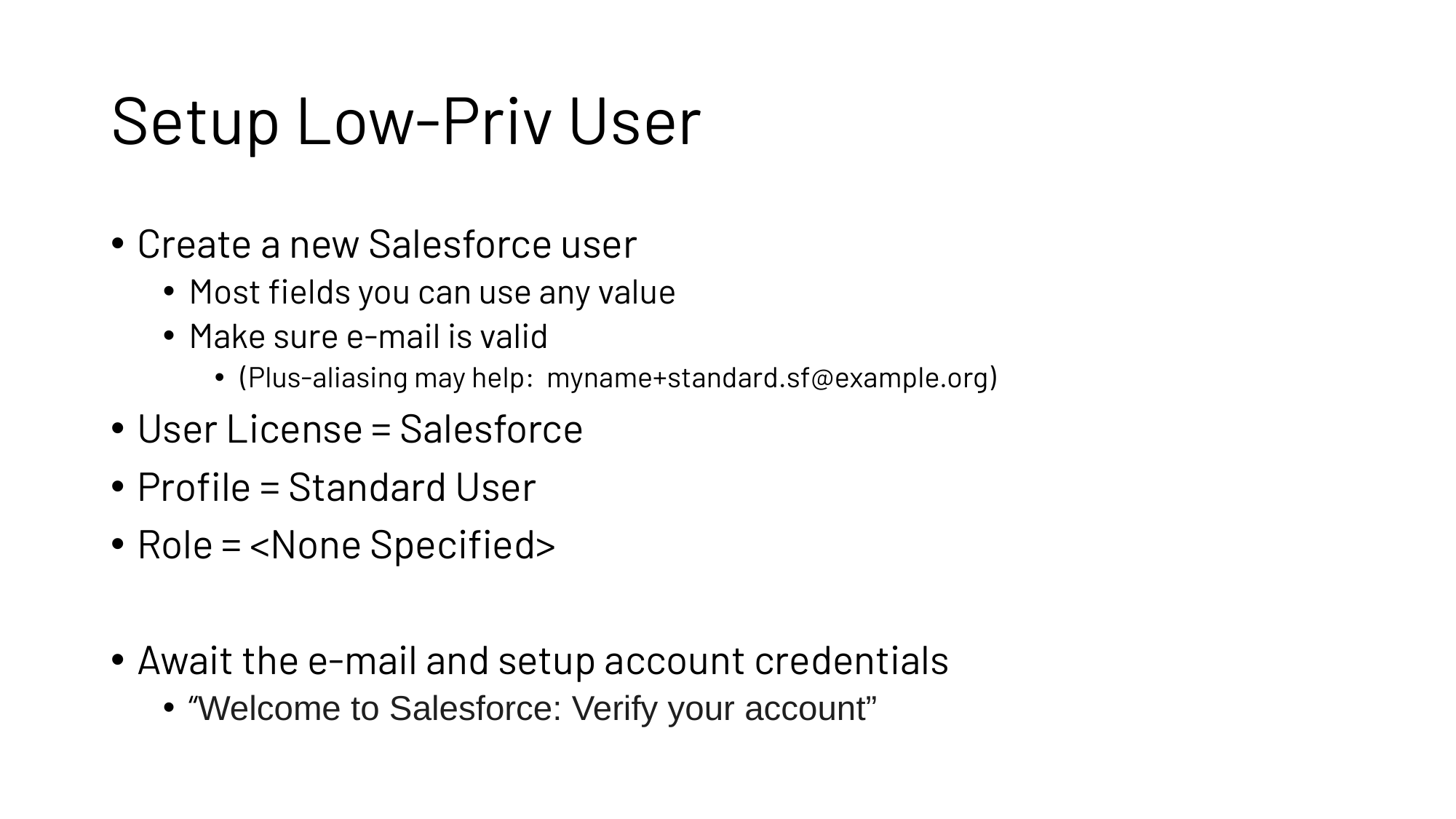

# Setup Low-Priv User
Create a new Salesforce user
Most fields you can use any value
Make sure e-mail is valid
(Plus-aliasing may help:  myname+standard.sf@example.org)
User License = Salesforce
Profile = Standard User
Role = <None Specified>

Await the e-mail and setup account credentials
“Welcome to Salesforce: Verify your account”